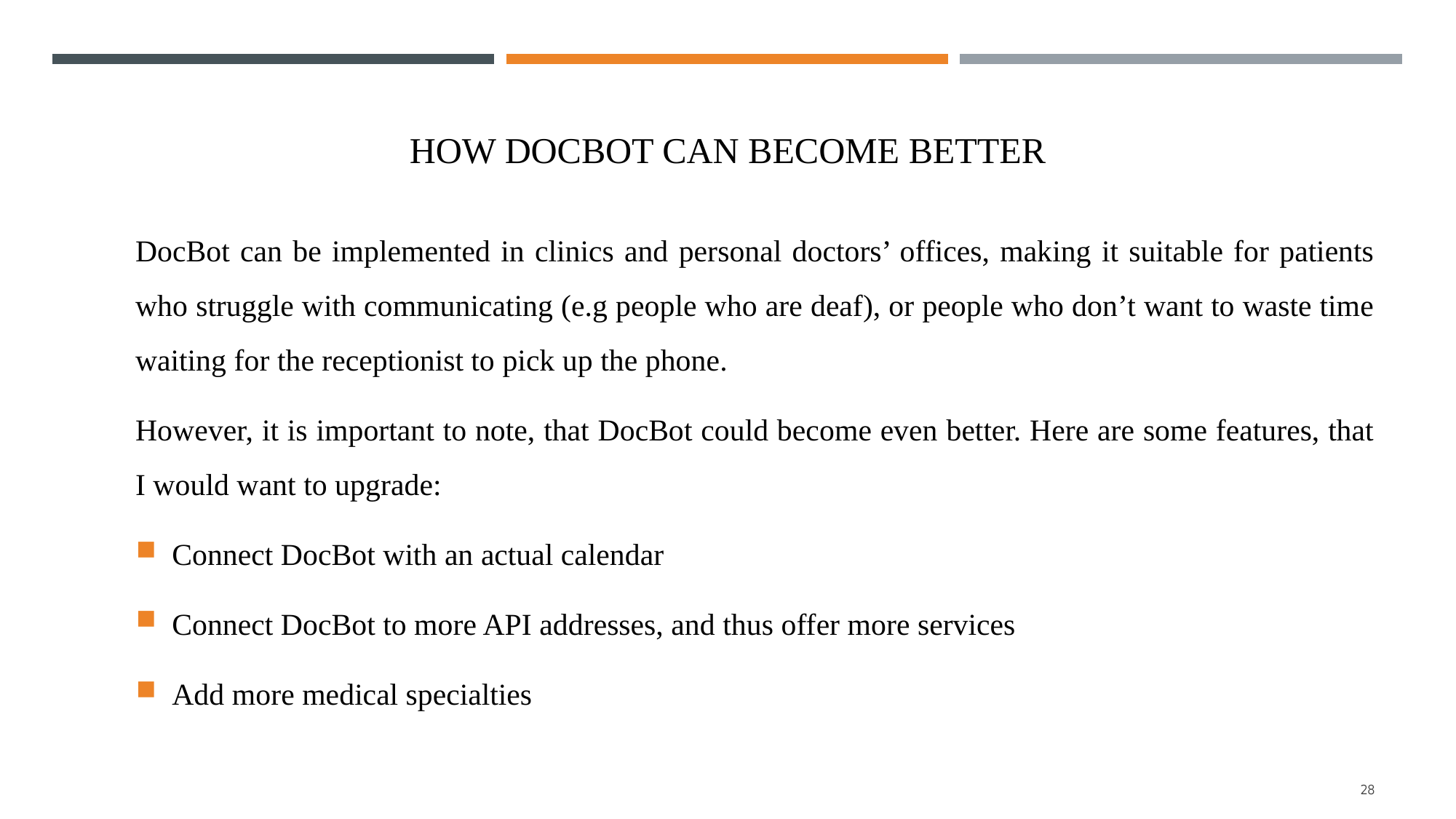

# How docbot can become better
DocBot can be implemented in clinics and personal doctors’ offices, making it suitable for patients who struggle with communicating (e.g people who are deaf), or people who don’t want to waste time waiting for the receptionist to pick up the phone.
However, it is important to note, that DocBot could become even better. Here are some features, that I would want to upgrade:
Connect DocBot with an actual calendar
Connect DocBot to more API addresses, and thus offer more services
Add more medical specialties
28